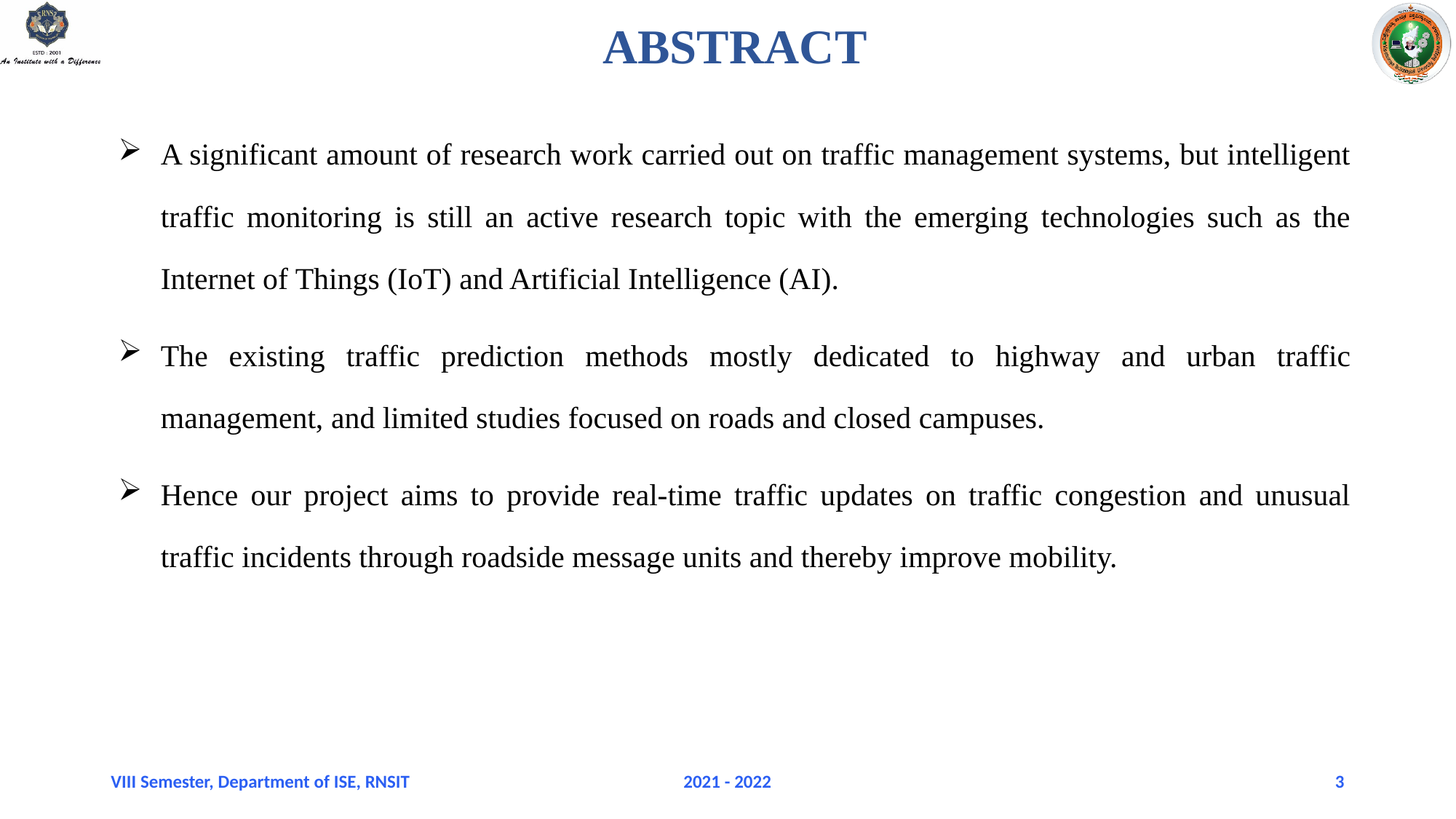

# ABSTRACT
A significant amount of research work carried out on traffic management systems, but intelligent traffic monitoring is still an active research topic with the emerging technologies such as the Internet of Things (IoT) and Artificial Intelligence (AI).
The existing traffic prediction methods mostly dedicated to highway and urban traffic management, and limited studies focused on roads and closed campuses.
Hence our project aims to provide real-time traffic updates on traffic congestion and unusual traffic incidents through roadside message units and thereby improve mobility.

VIII Semester, Department of ISE, RNSIT
2021 - 2022
3